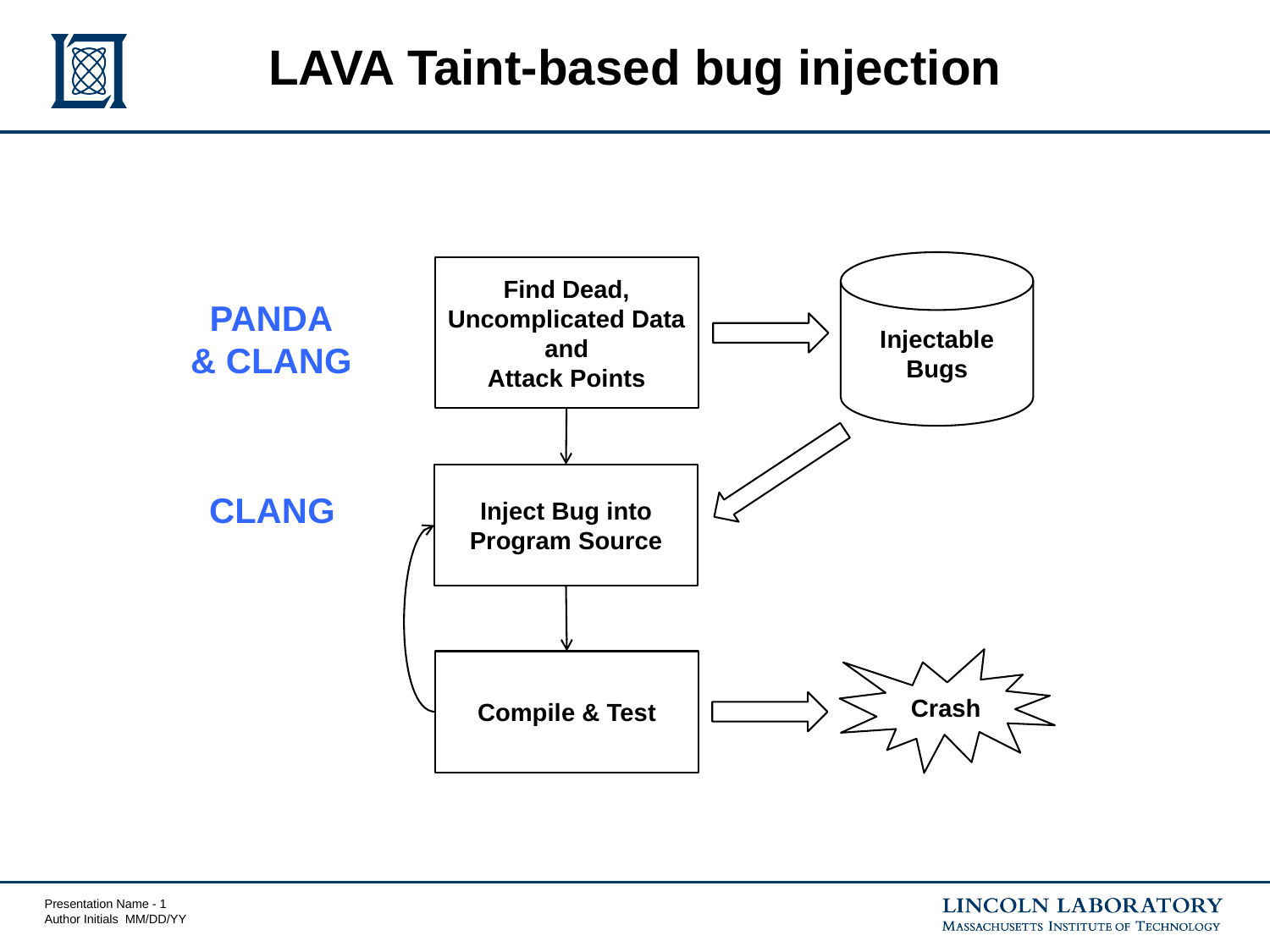

# LAVA Taint-based bug injection
Injectable Bugs
Find Dead, Uncomplicated Data
and
Attack Points
PANDA
& CLANG

Inject Bug into Program Source
CLANG
Crash
Compile & Test